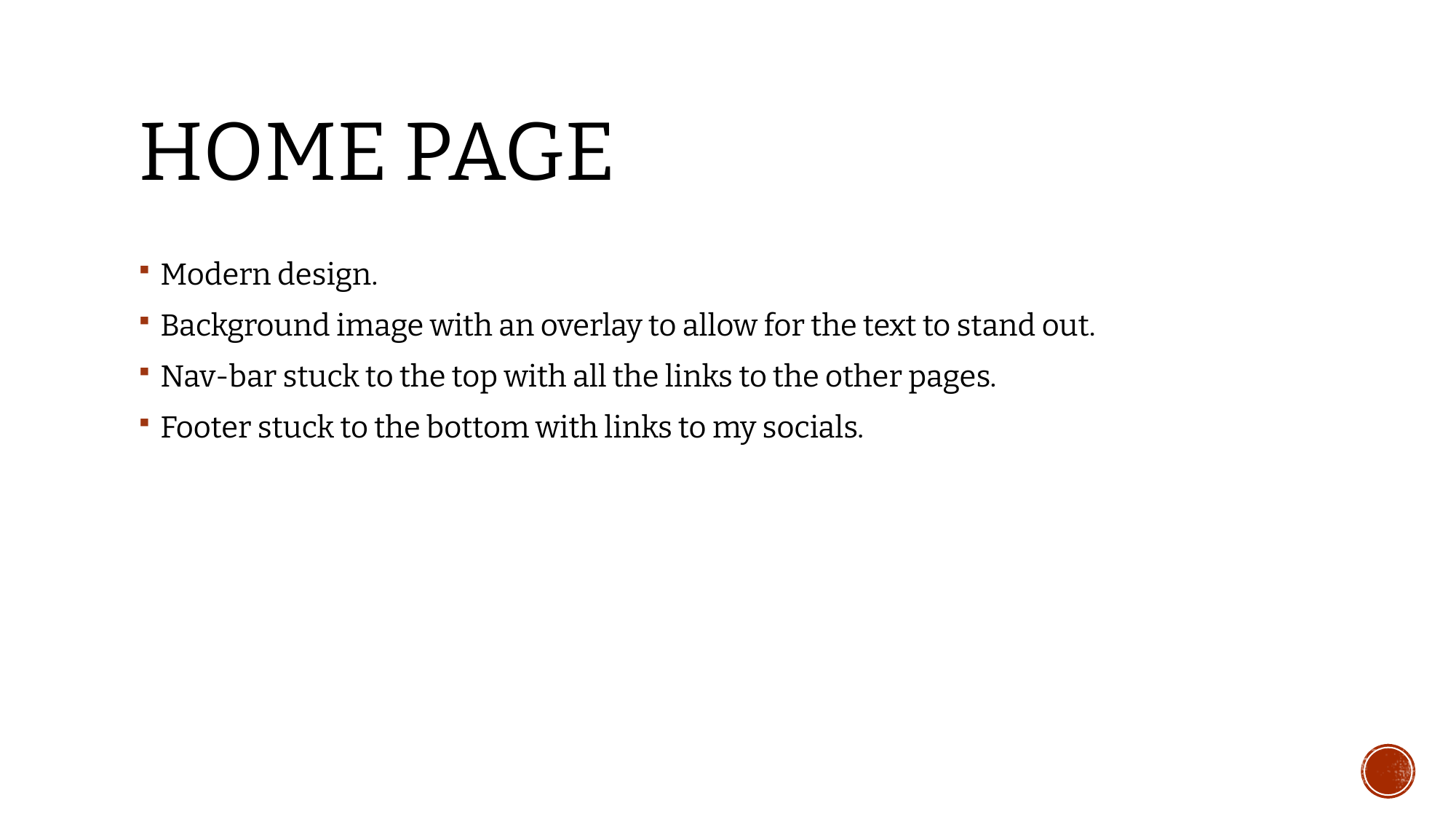

# Home Page
Modern design.
Background image with an overlay to allow for the text to stand out.
Nav-bar stuck to the top with all the links to the other pages.
Footer stuck to the bottom with links to my socials.